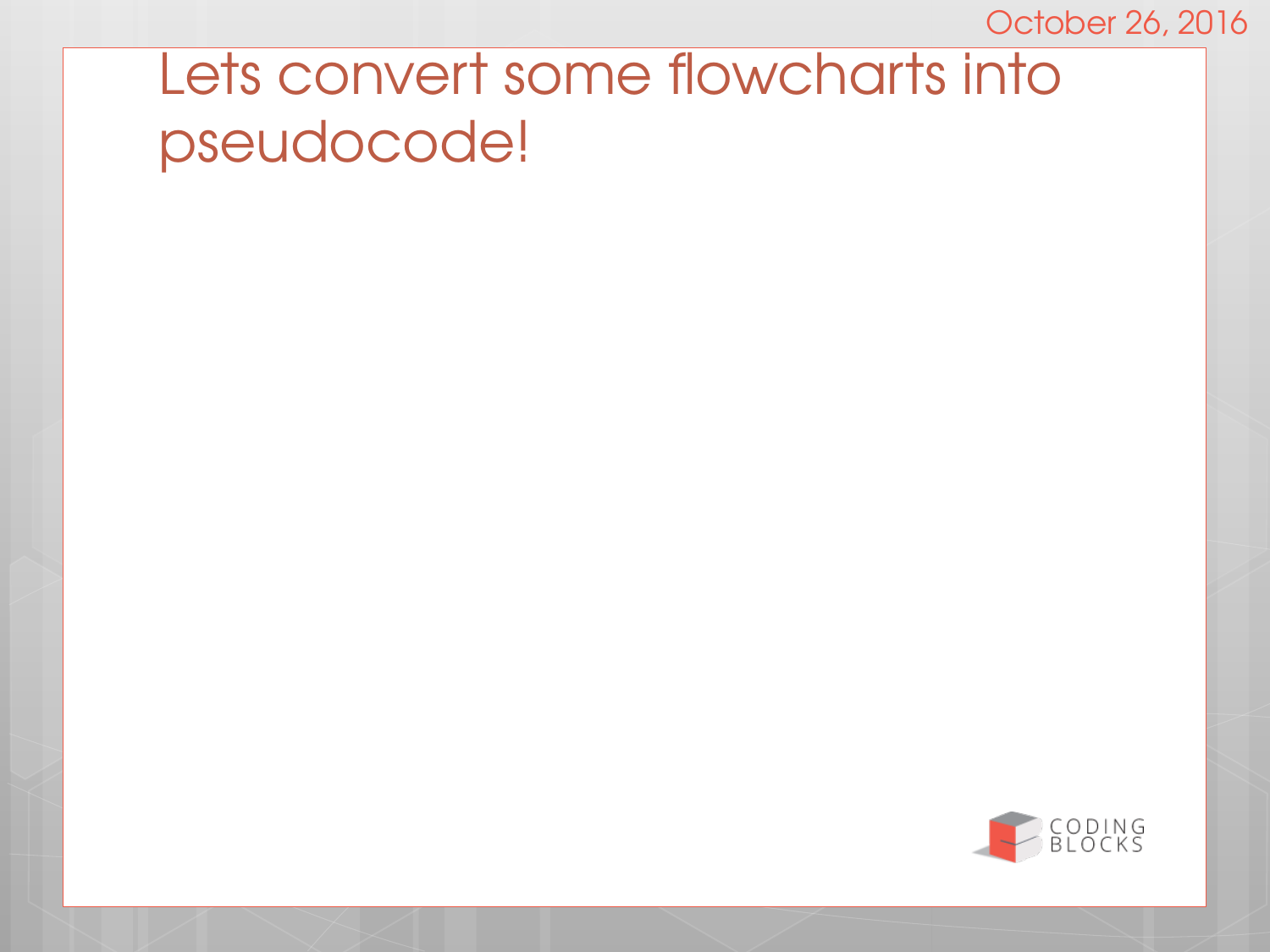

October 26, 2016
# Lets convert some flowcharts into pseudocode!